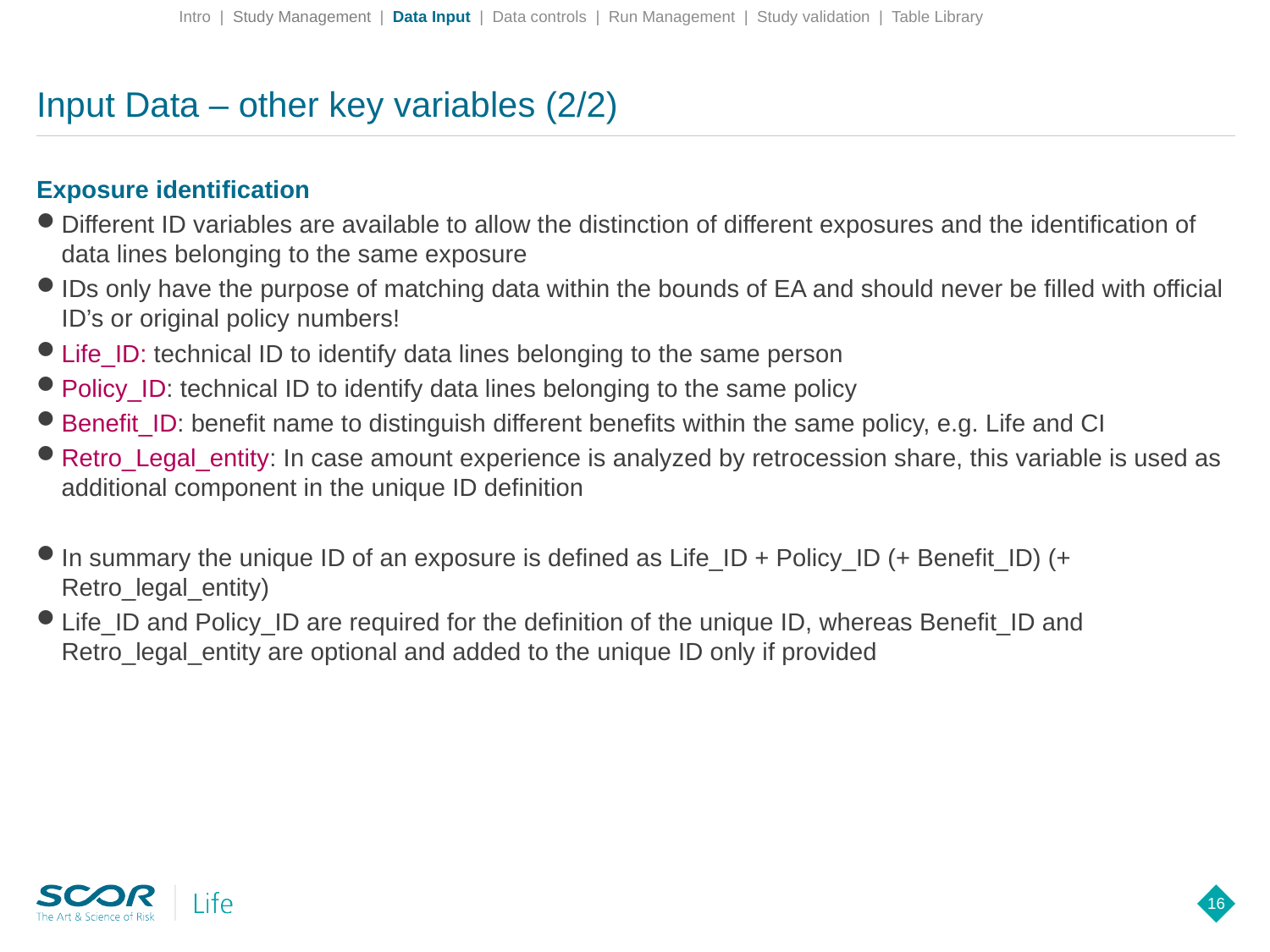

Intro  |  Study Management  |  Data Input  |  Data controls  |  Run Management  |  Study validation  |  Table Library
# Input Data – other key variables (2/2)
Exposure identification
Different ID variables are available to allow the distinction of different exposures and the identification of data lines belonging to the same exposure
IDs only have the purpose of matching data within the bounds of EA and should never be filled with official ID’s or original policy numbers!
Life_ID: technical ID to identify data lines belonging to the same person
Policy_ID: technical ID to identify data lines belonging to the same policy
Benefit_ID: benefit name to distinguish different benefits within the same policy, e.g. Life and CI
Retro_Legal_entity: In case amount experience is analyzed by retrocession share, this variable is used as additional component in the unique ID definition

In summary the unique ID of an exposure is defined as Life_ID + Policy_ID (+ Benefit_ID) (+ Retro_legal_entity)
Life_ID and Policy_ID are required for the definition of the unique ID, whereas Benefit_ID and Retro_legal_entity are optional and added to the unique ID only if provided